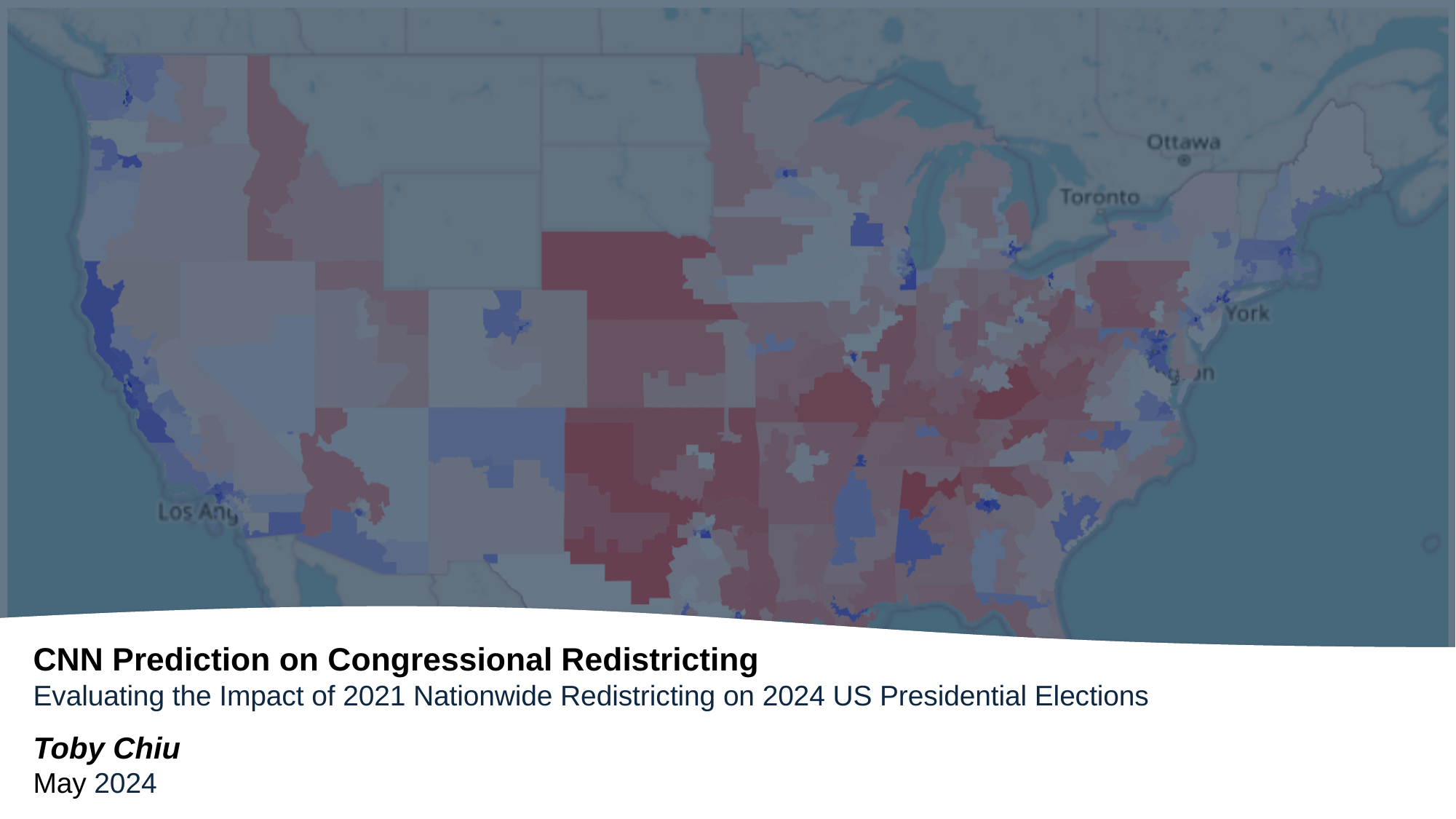

CNN Prediction on Congressional Redistricting
Evaluating the Impact of 2021 Nationwide Redistricting on 2024 US Presidential Elections
Toby Chiu
May 2024